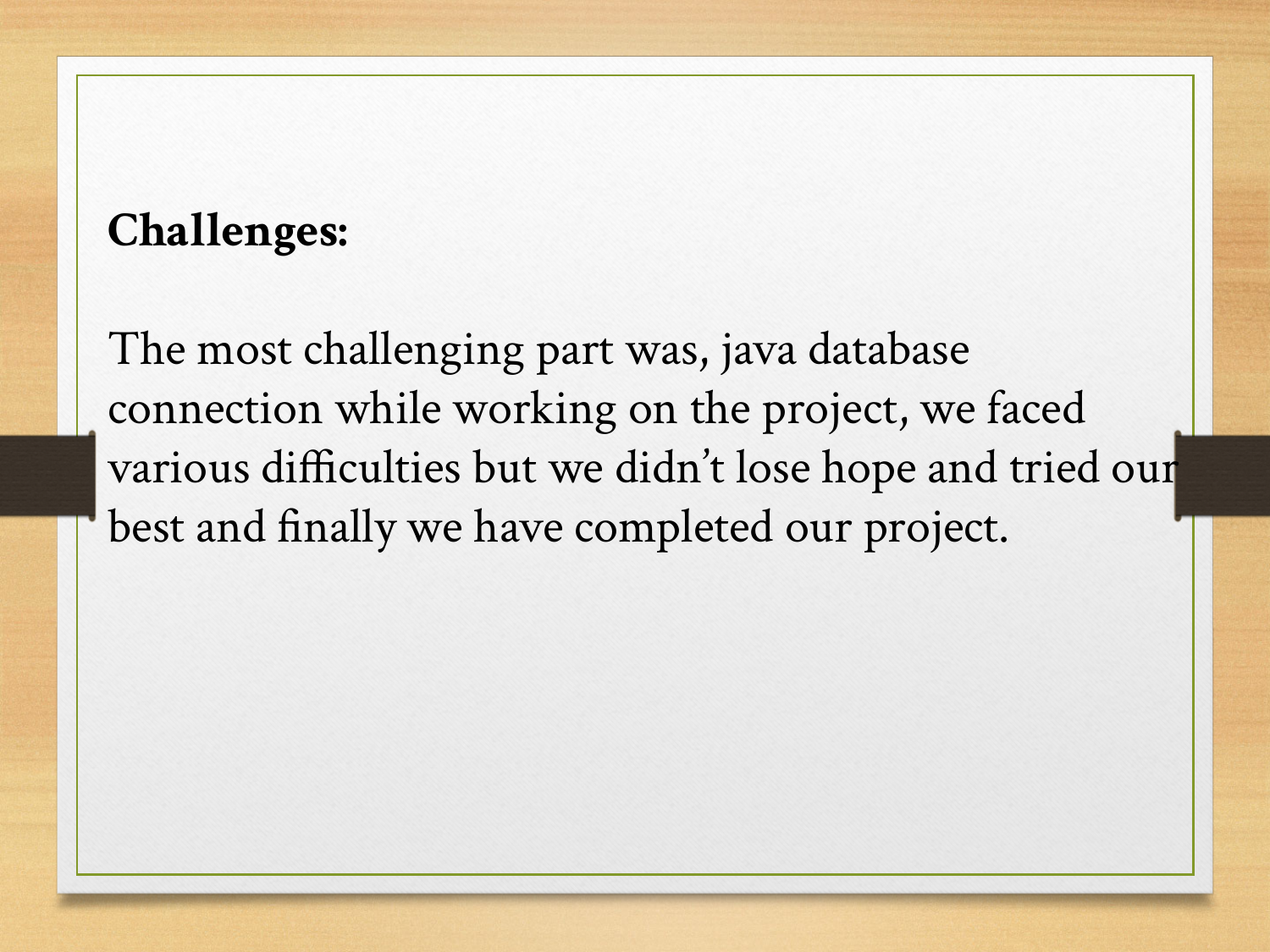

Challenges:

The most challenging part was, java database connection while working on the project, we faced various difficulties but we didn’t lose hope and tried our best and finally we have completed our project.